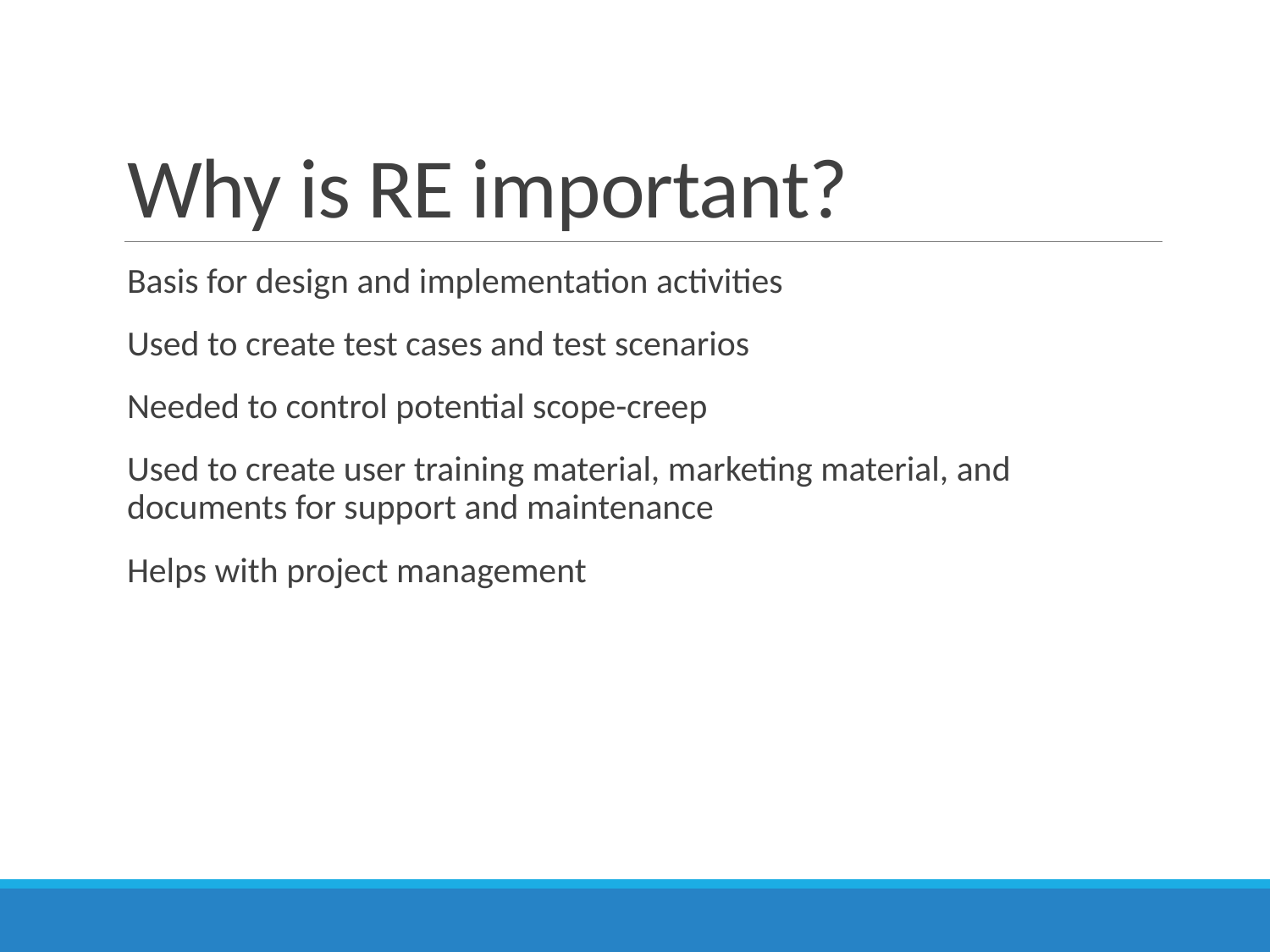

# Why is RE important?
Basis for design and implementation activities
Used to create test cases and test scenarios
Needed to control potential scope-creep
Used to create user training material, marketing material, and documents for support and maintenance
Helps with project management